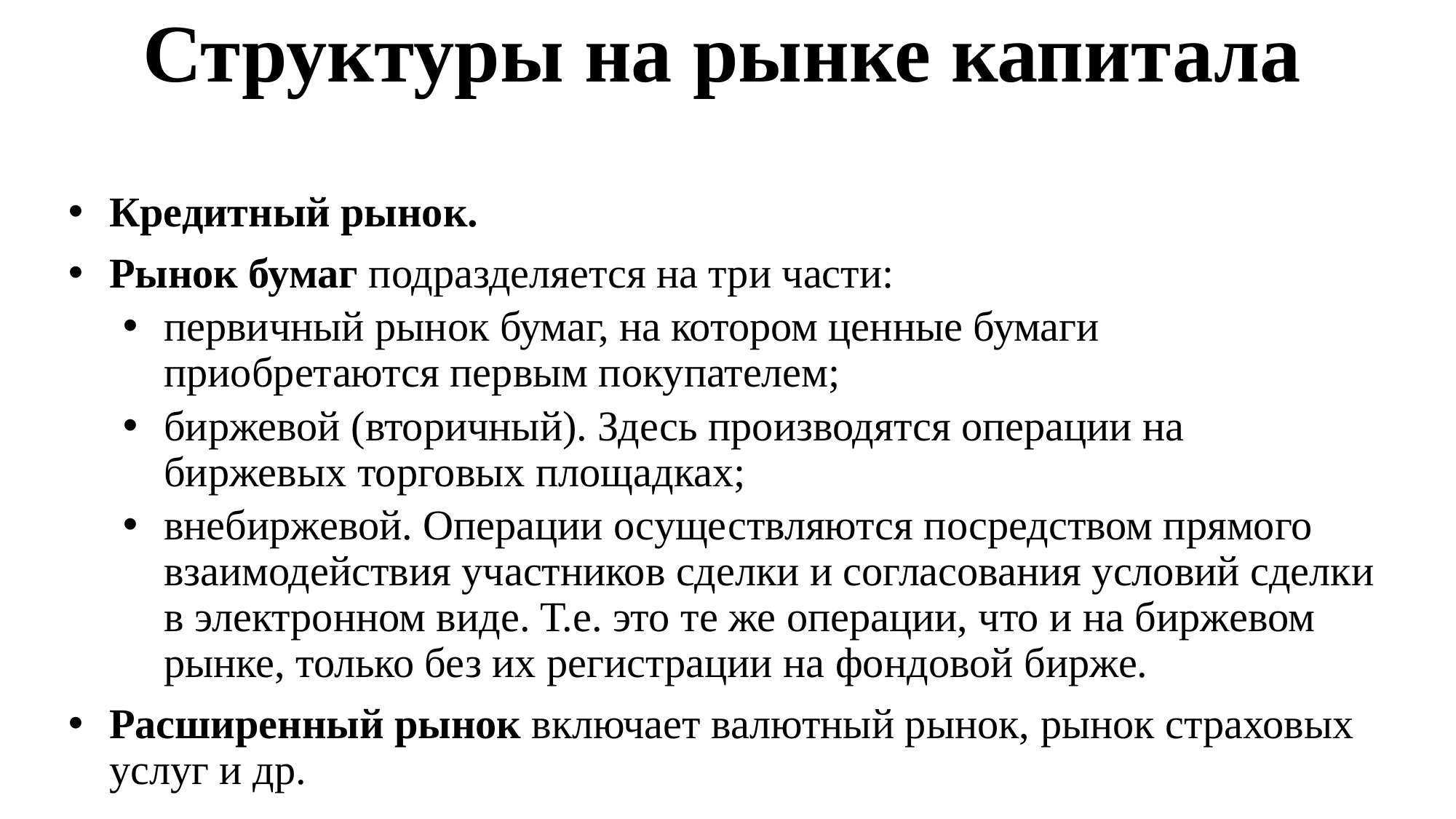

# Структуры на рынке капитала
Кредитный рынок.
Рынок бумаг подразделяется на три части:
первичный рынок бумаг, на котором ценные бумаги приобретаются первым покупателем;
биржевой (вторичный). Здесь производятся операции на биржевых торговых площадках;
внебиржевой. Операции осуществляются посредством прямого взаимодействия участников сделки и согласования условий сделки в электронном виде. Т.е. это те же операции, что и на биржевом рынке, только без их регистрации на фондовой бирже.
Расширенный рынок включает валютный рынок, рынок страховых услуг и др.